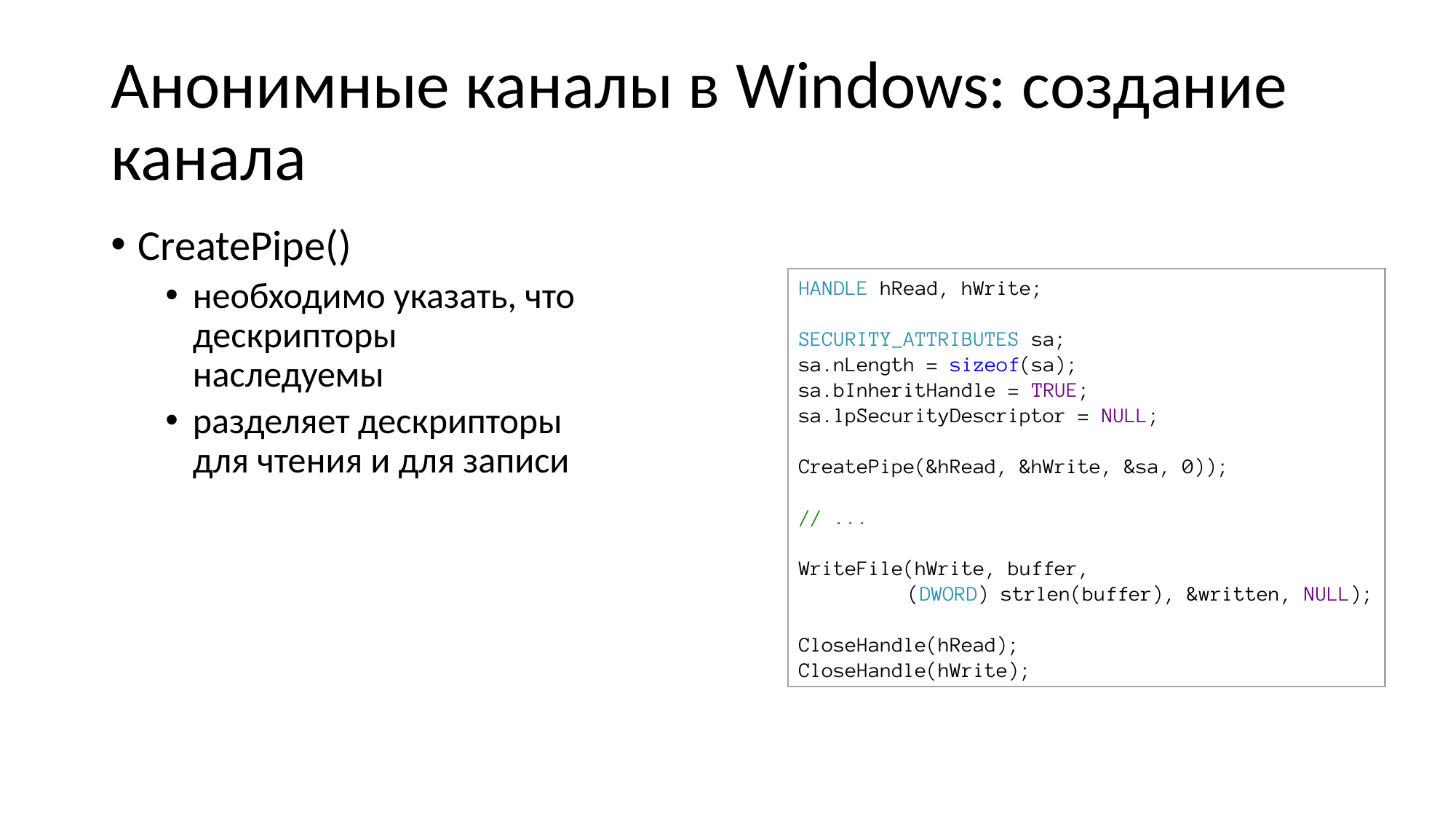

# Анонимные каналы в Windows: создание канала
CreatePipe()
необходимо указать, что дескрипторы наследуемы
разделяет дескрипторы для чтения и для записи
HANDLE hRead, hWrite;
SECURITY_ATTRIBUTES sa;
sa.nLength = sizeof(sa);
sa.bInheritHandle = TRUE;
sa.lpSecurityDescriptor = NULL;
CreatePipe(&hRead, &hWrite, &sa, 0));
// ...
WriteFile(hWrite, buffer,
	(DWORD) strlen(buffer), &written, NULL);
CloseHandle(hRead);
CloseHandle(hWrite);